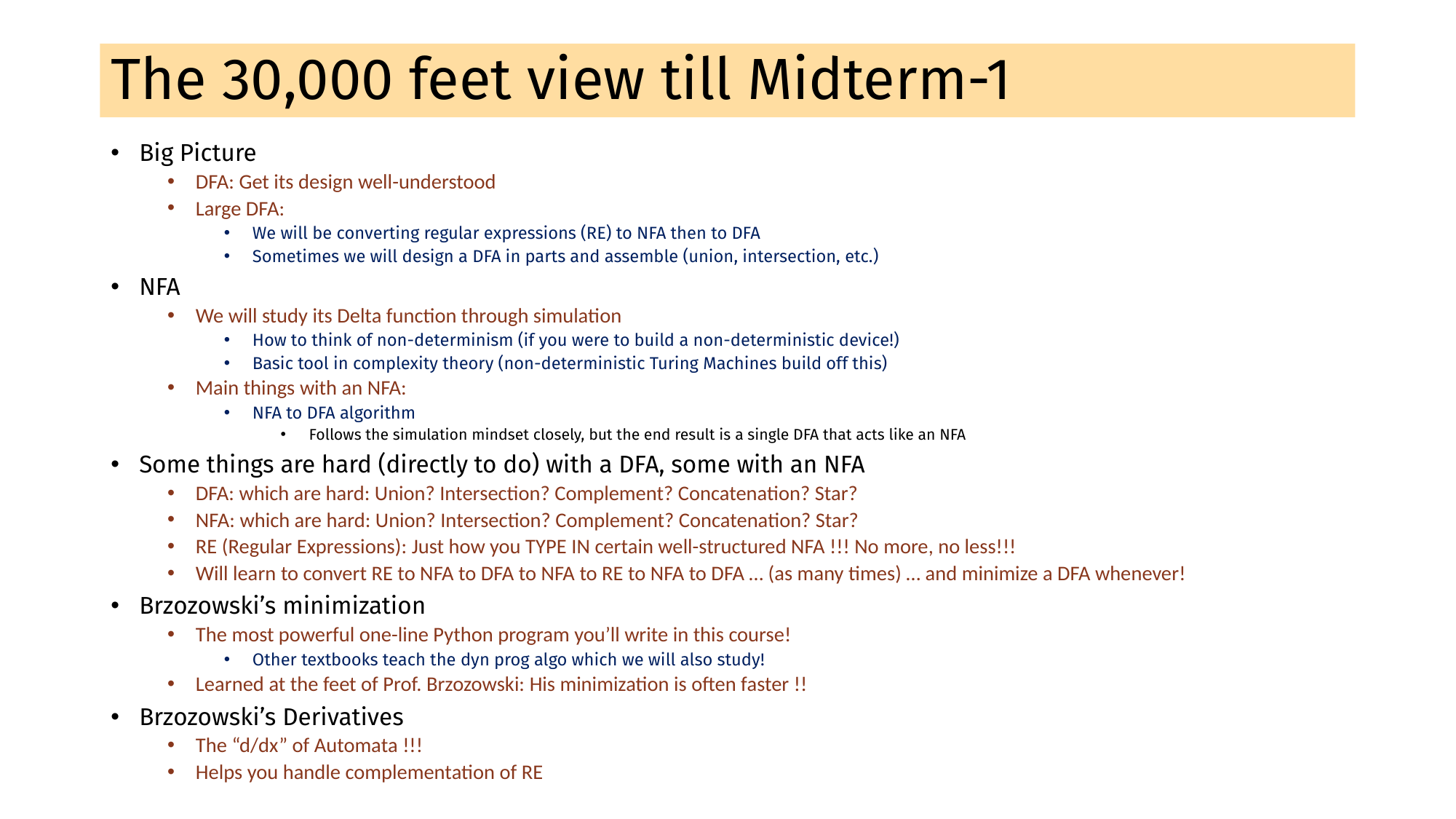

# The 30,000 feet view till Midterm-1
Big Picture
DFA: Get its design well-understood
Large DFA:
We will be converting regular expressions (RE) to NFA then to DFA
Sometimes we will design a DFA in parts and assemble (union, intersection, etc.)
NFA
We will study its Delta function through simulation
How to think of non-determinism (if you were to build a non-deterministic device!)
Basic tool in complexity theory (non-deterministic Turing Machines build off this)
Main things with an NFA:
NFA to DFA algorithm
Follows the simulation mindset closely, but the end result is a single DFA that acts like an NFA
Some things are hard (directly to do) with a DFA, some with an NFA
DFA: which are hard: Union? Intersection? Complement? Concatenation? Star?
NFA: which are hard: Union? Intersection? Complement? Concatenation? Star?
RE (Regular Expressions): Just how you TYPE IN certain well-structured NFA !!! No more, no less!!!
Will learn to convert RE to NFA to DFA to NFA to RE to NFA to DFA … (as many times) … and minimize a DFA whenever!
Brzozowski’s minimization
The most powerful one-line Python program you’ll write in this course!
Other textbooks teach the dyn prog algo which we will also study!
Learned at the feet of Prof. Brzozowski: His minimization is often faster !!
Brzozowski’s Derivatives
The “d/dx” of Automata !!!
Helps you handle complementation of RE